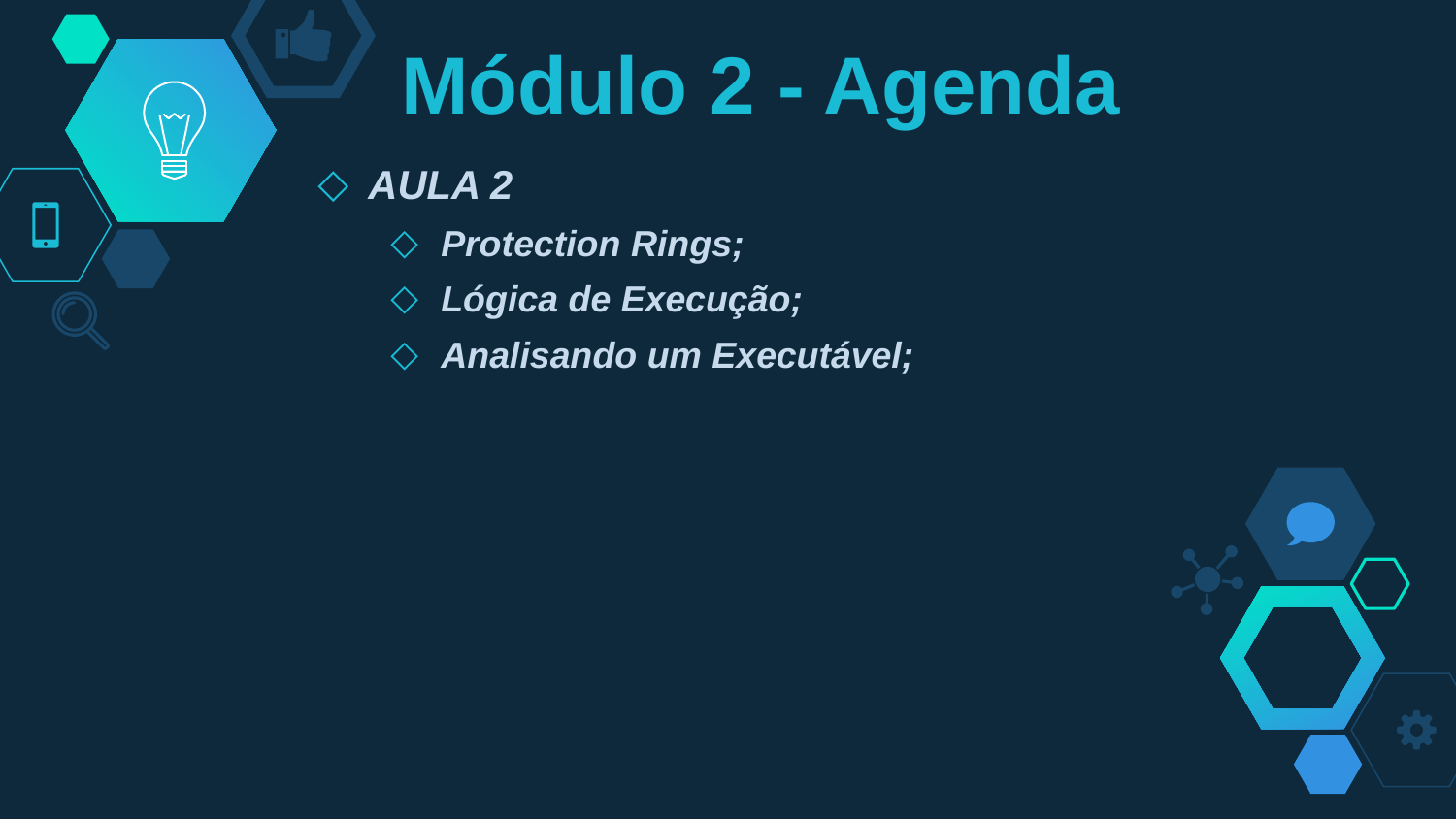

# Módulo 2 - Agenda
AULA 2
Protection Rings;
Lógica de Execução;
Analisando um Executável;